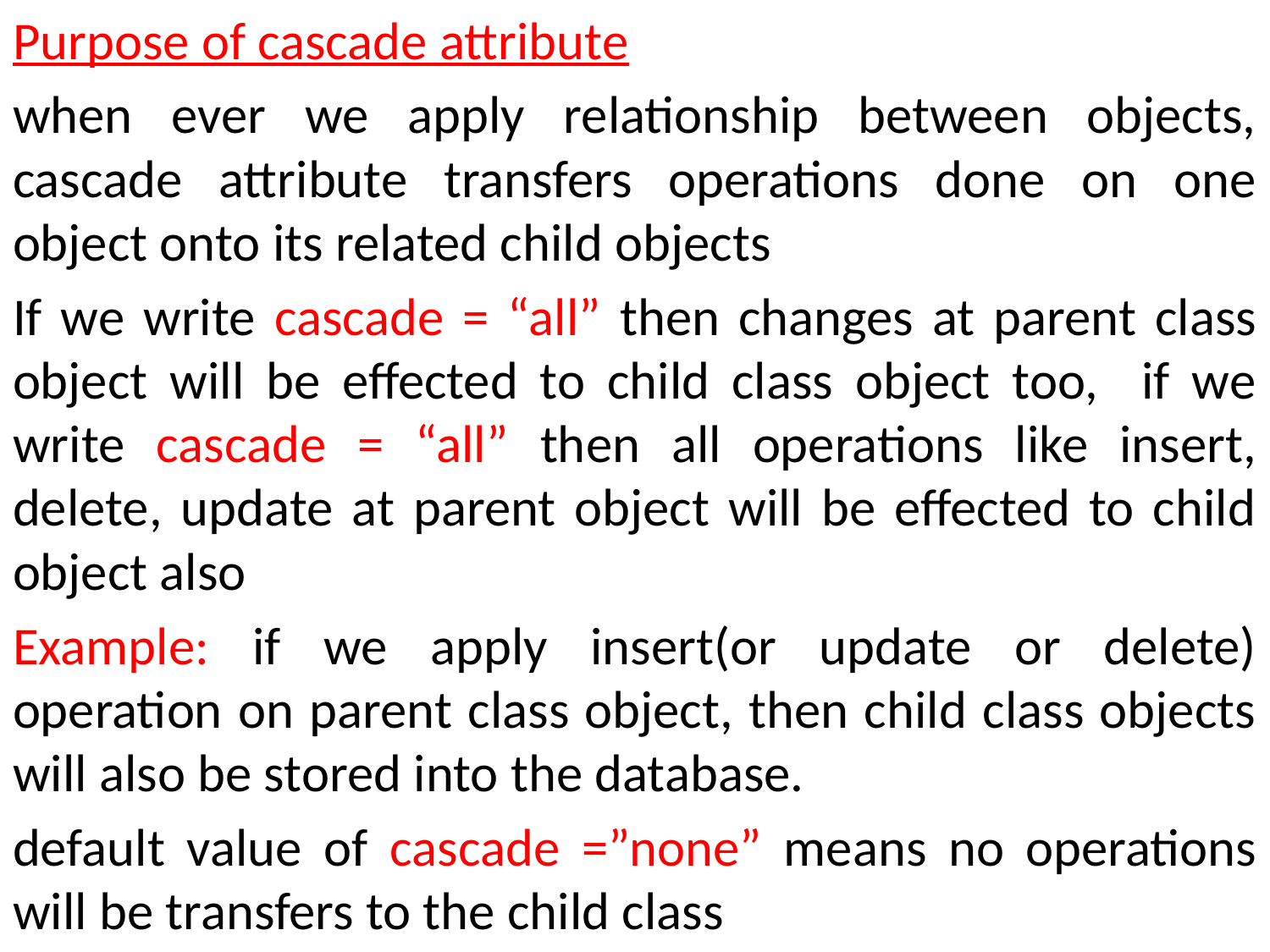

Purpose of cascade attribute
when ever we apply relationship between objects, cascade attribute transfers operations done on one object onto its related child objects
If we write cascade = “all” then changes at parent class object will be effected to child class object too,  if we write cascade = “all” then all operations like insert, delete, update at parent object will be effected to child object also
Example: if we apply insert(or update or delete) operation on parent class object, then child class objects will also be stored into the database.
default value of cascade =”none” means no operations will be transfers to the child class